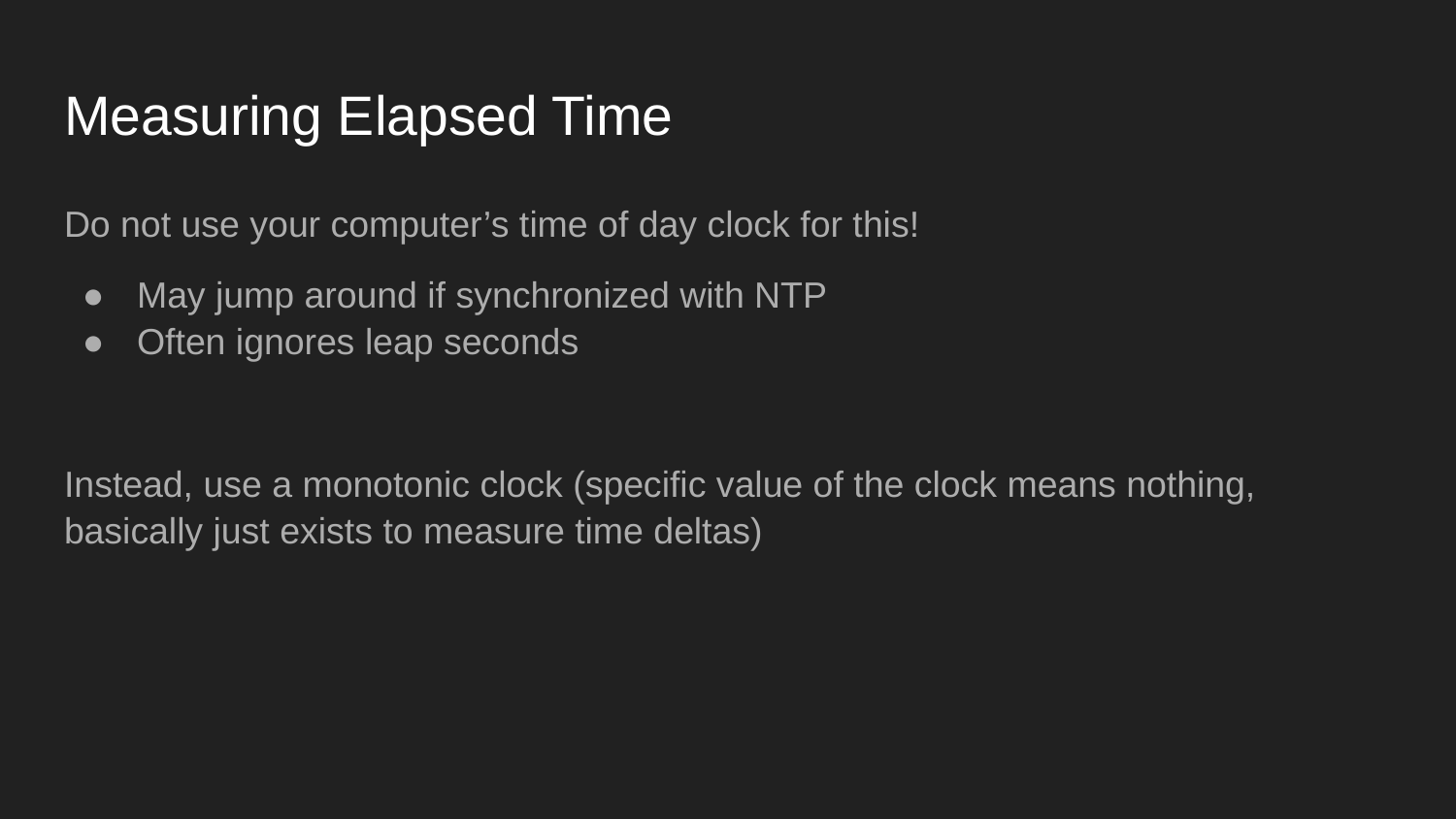

# Measuring Elapsed Time
Do not use your computer’s time of day clock for this!
May jump around if synchronized with NTP
Often ignores leap seconds

Instead, use a monotonic clock (specific value of the clock means nothing, basically just exists to measure time deltas)